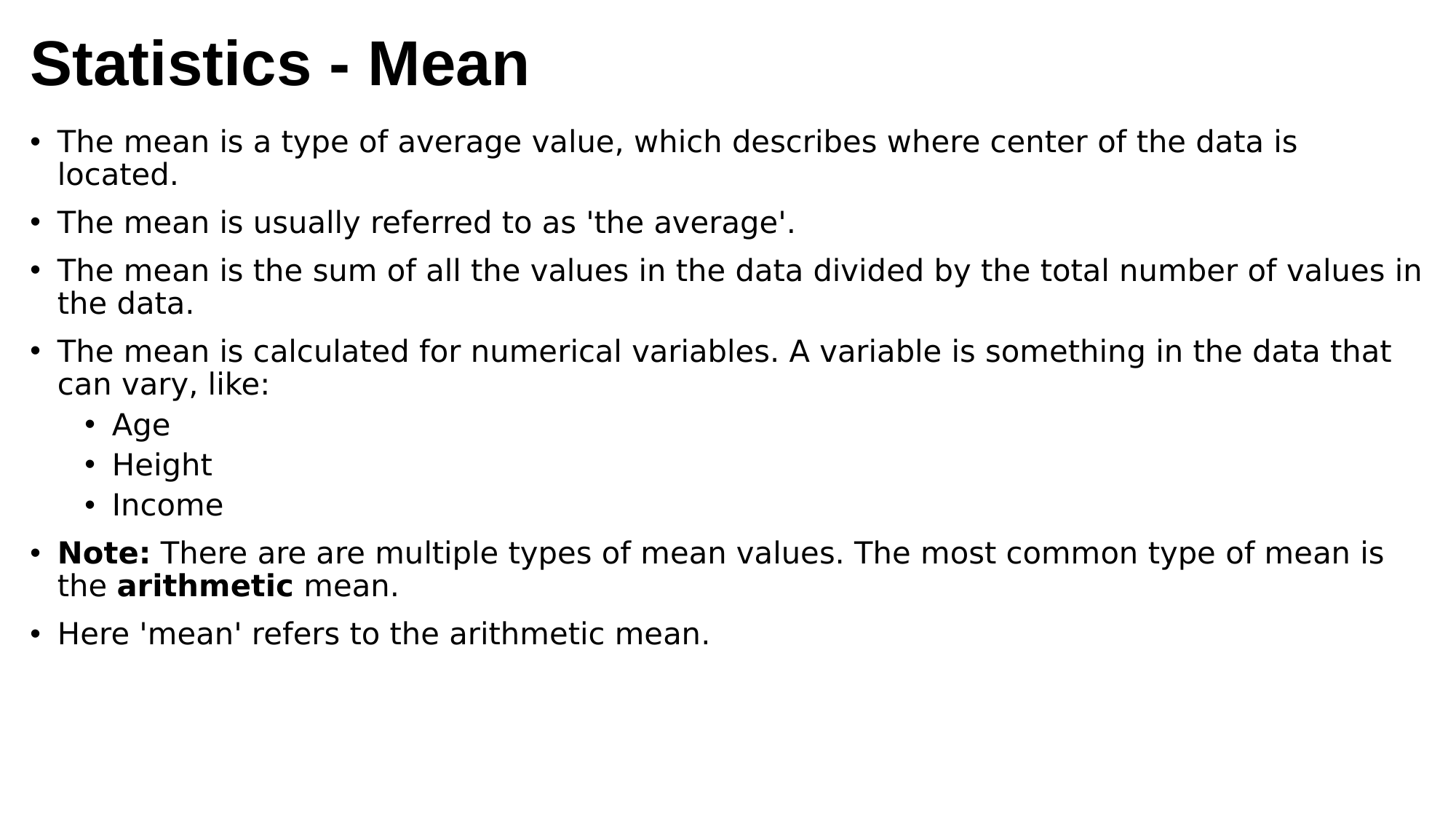

# Statistics - Mean
The mean is a type of average value, which describes where center of the data is located.
The mean is usually referred to as 'the average'.
The mean is the sum of all the values in the data divided by the total number of values in the data.
The mean is calculated for numerical variables. A variable is something in the data that can vary, like:
Age
Height
Income
Note: There are are multiple types of mean values. The most common type of mean is the arithmetic mean.
Here 'mean' refers to the arithmetic mean.